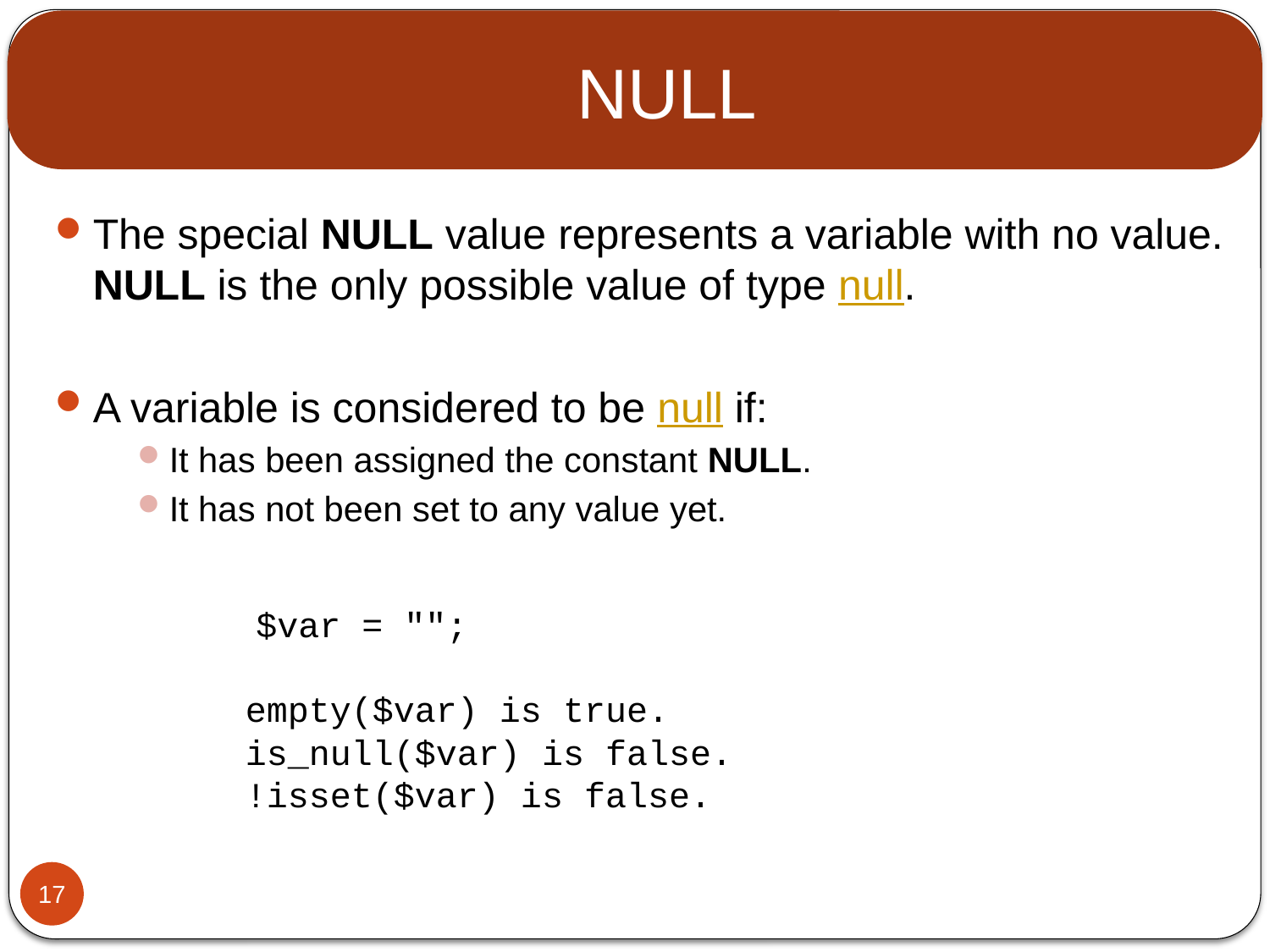

# NULL
The special NULL value represents a variable with no value. NULL is the only possible value of type null.

A variable is considered to be null if:
It has been assigned the constant NULL.
It has not been set to any value yet.

  $var = "";
empty($var) is true.
is_null($var) is false.
!isset($var) is false.

17